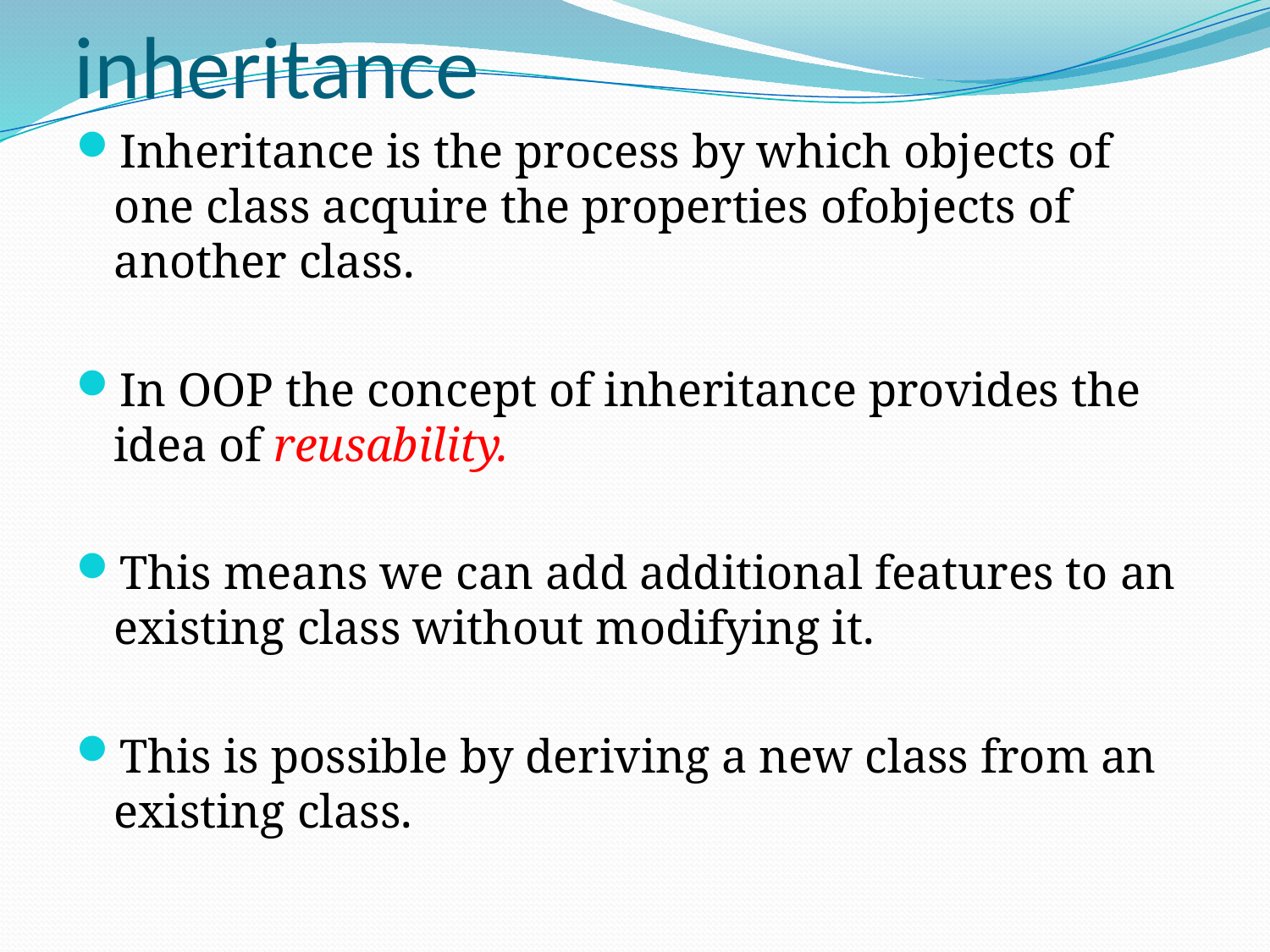

# inheritance
Inheritance is the process by which objects of one class acquire the properties ofobjects of  another class.

In OOP the concept of inheritance provides the idea of reusability.

This means we can add additional features to an existing class without modifying it.

This is possible by deriving a new class from an existing class.